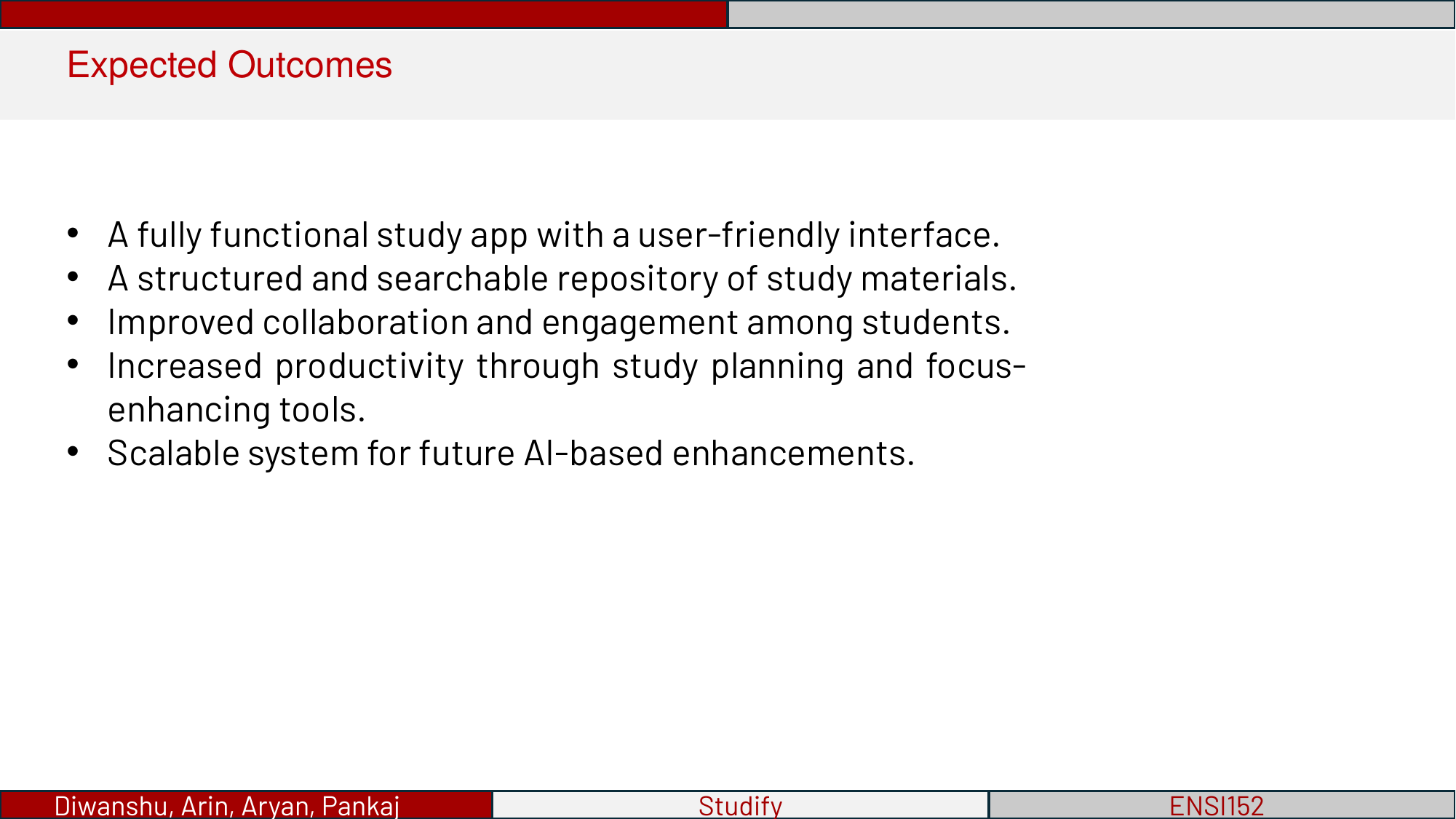

Expected Outcomes
A fully functional study app with a user-friendly interface.
A structured and searchable repository of study materials.
Improved collaboration and engagement among students.
Increased productivity through study planning and focus-enhancing tools.
Scalable system for future AI-based enhancements.

         Diwanshu, Arin, Aryan, Pankaj
Diwanshu, Arin, Aryan, Pankaj
Studify
                                              ENSI152